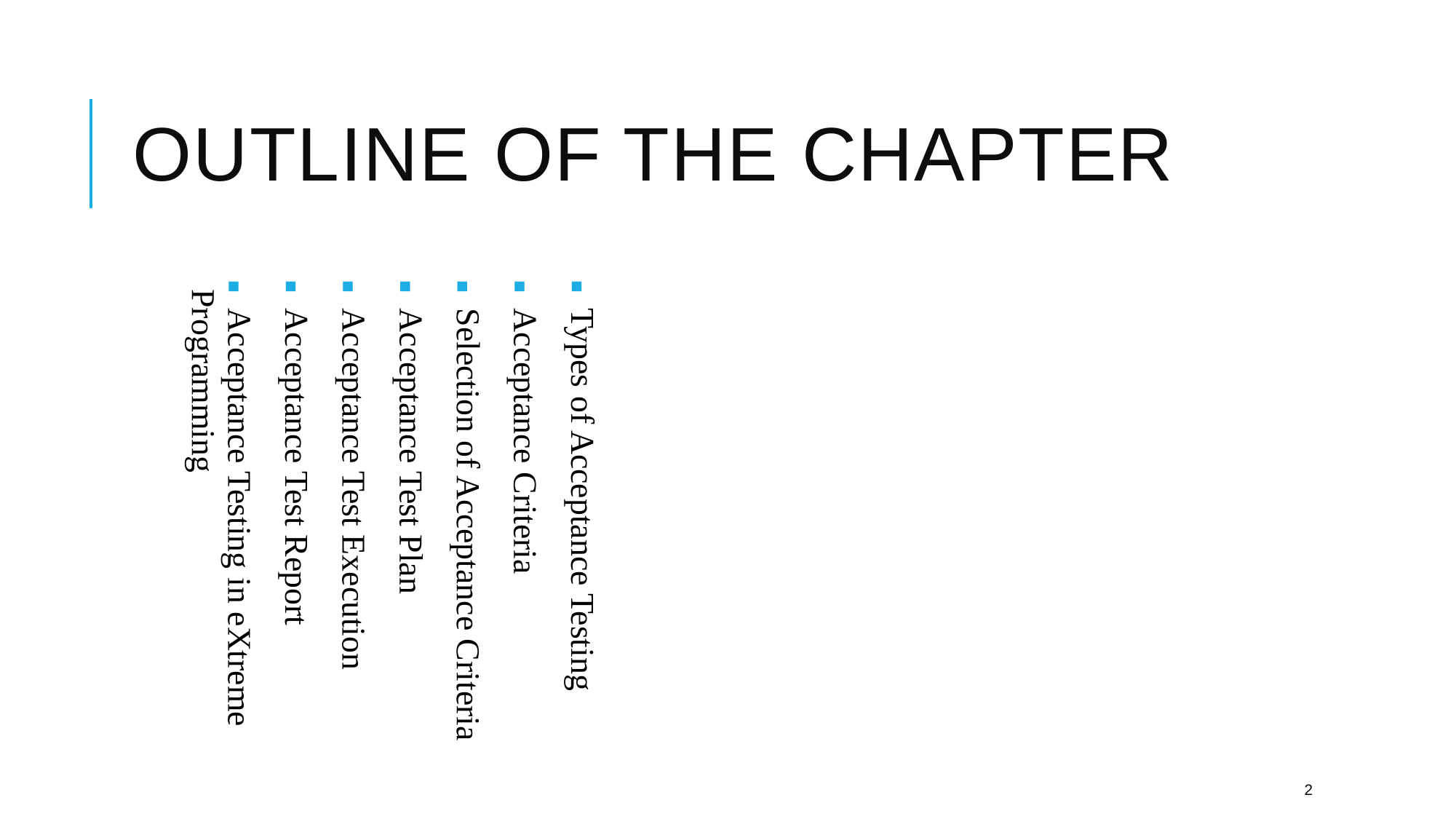

Outline of the Chapter
Types of Acceptance Testing
Acceptance Criteria
Selection of Acceptance Criteria
Acceptance Test Plan
Acceptance Test Execution
Acceptance Test Report
Acceptance Testing in eXtreme Programming

2